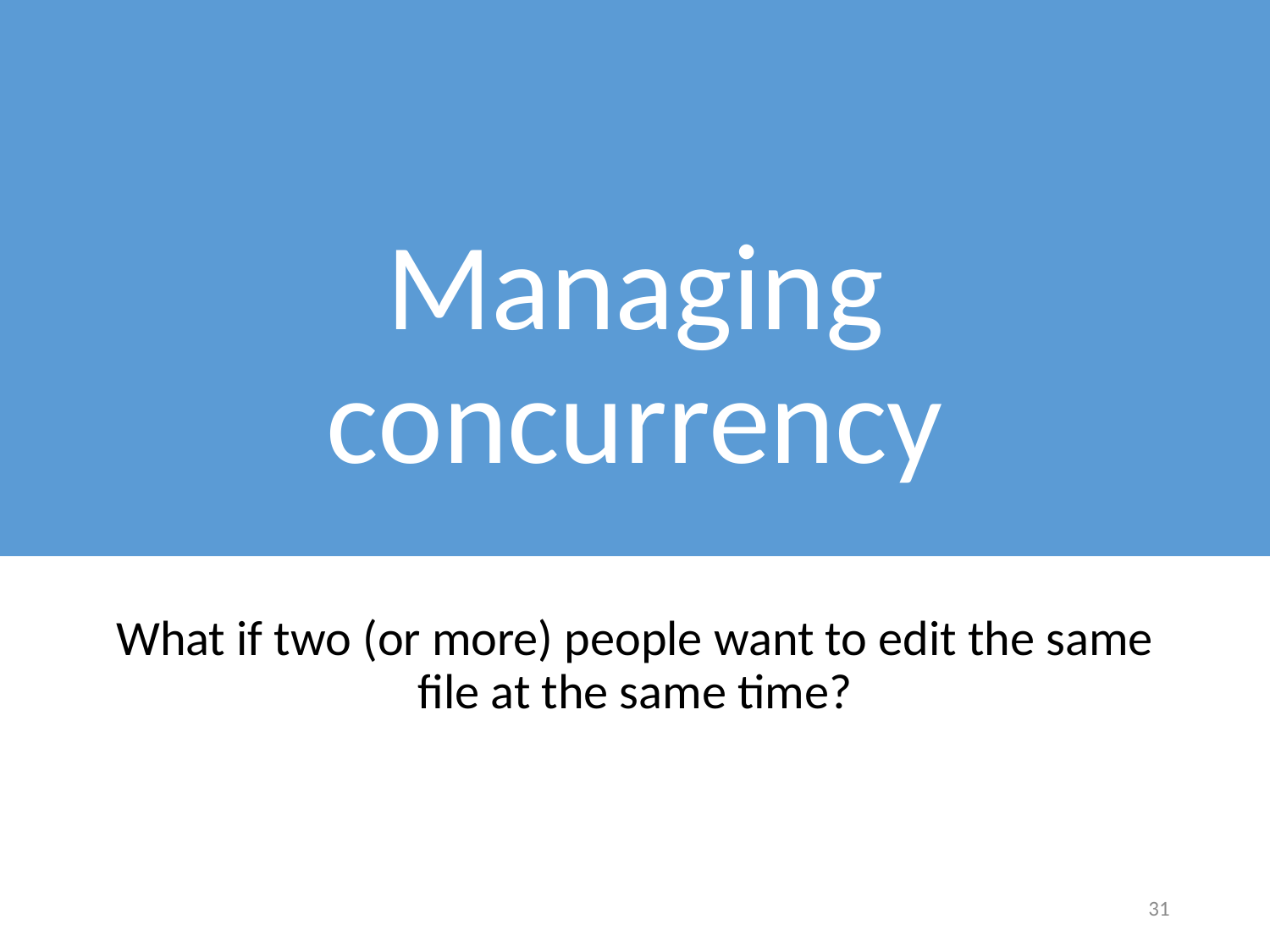

# Managing concurrency
What if two (or more) people want to edit the same file at the same time?
31